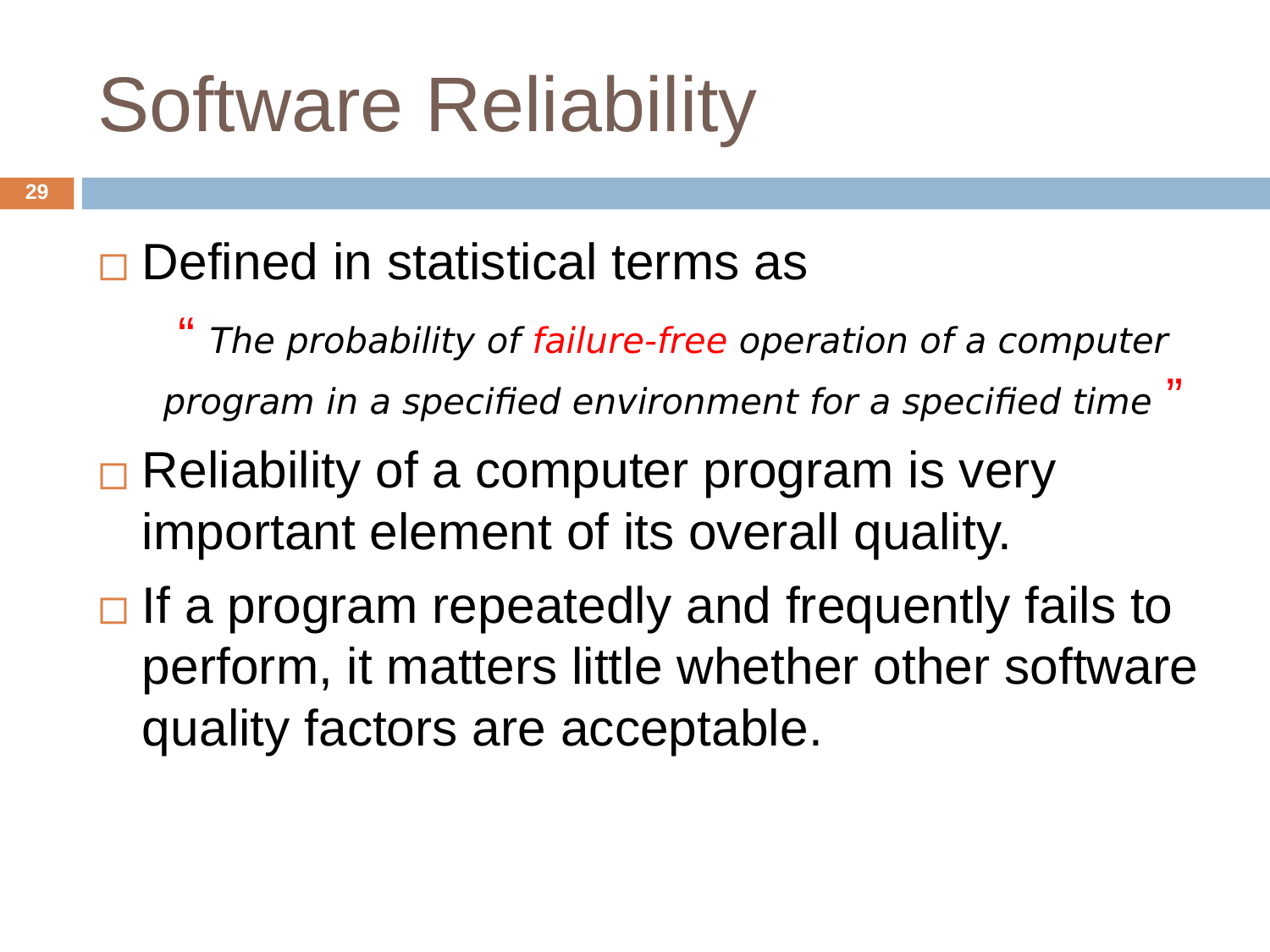

# Software Reliability
29
Defined in statistical terms as
	“ The probability of failure-free operation of a computer program in a specified environment for a specified time ”
Reliability of a computer program is very important element of its overall quality.
If a program repeatedly and frequently fails to perform, it matters little whether other software quality factors are acceptable.